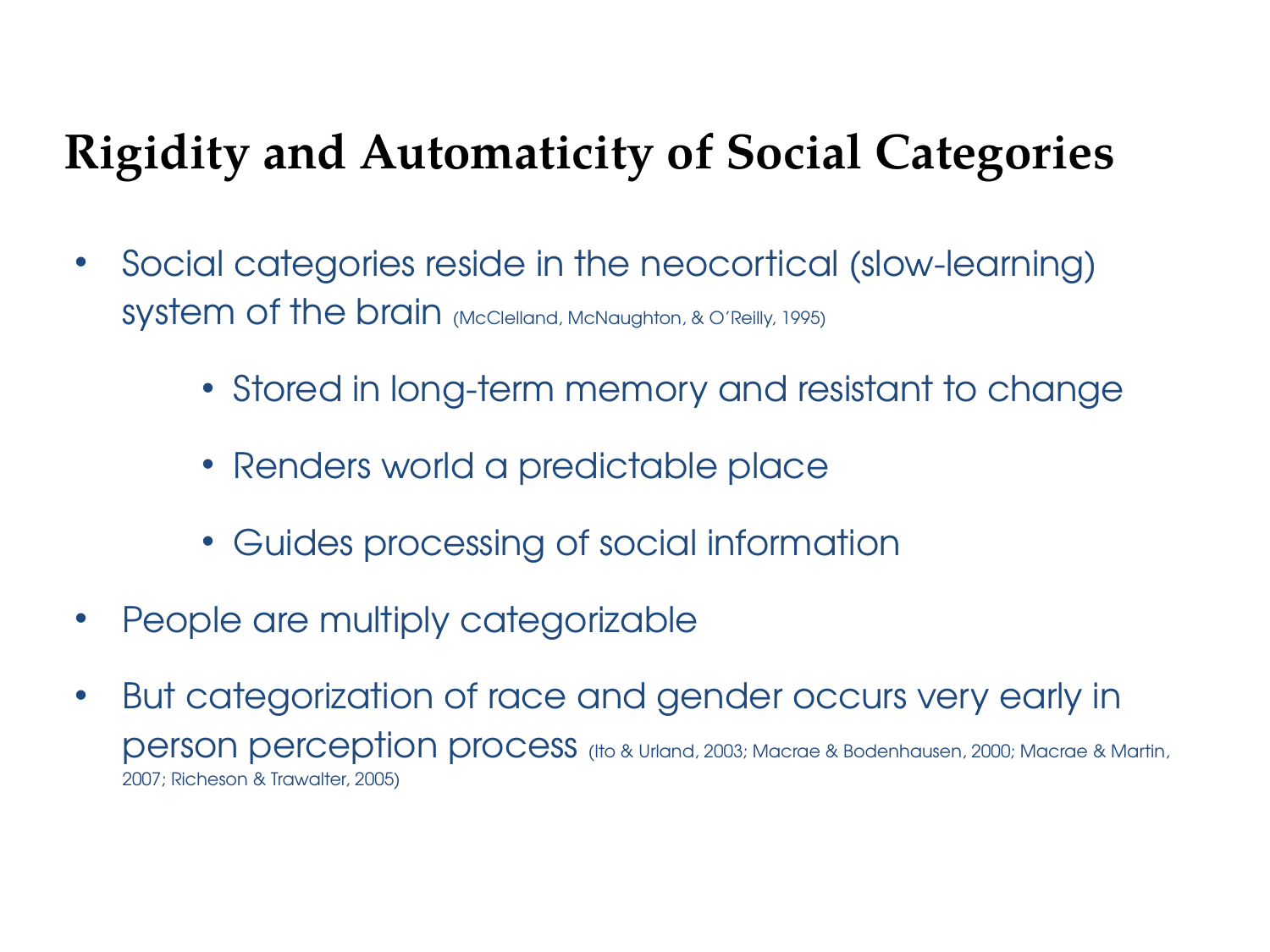

# Rigidity and Automaticity of Social Categories
Social categories reside in the neocortical (slow-learning) system of the brain (McClelland, McNaughton, & O’Reilly, 1995)
Stored in long-term memory and resistant to change
Renders world a predictable place
Guides processing of social information
People are multiply categorizable
But categorization of race and gender occurs very early in person perception process (Ito & Urland, 2003; Macrae & Bodenhausen, 2000; Macrae & Martin, 2007; Richeson & Trawalter, 2005)